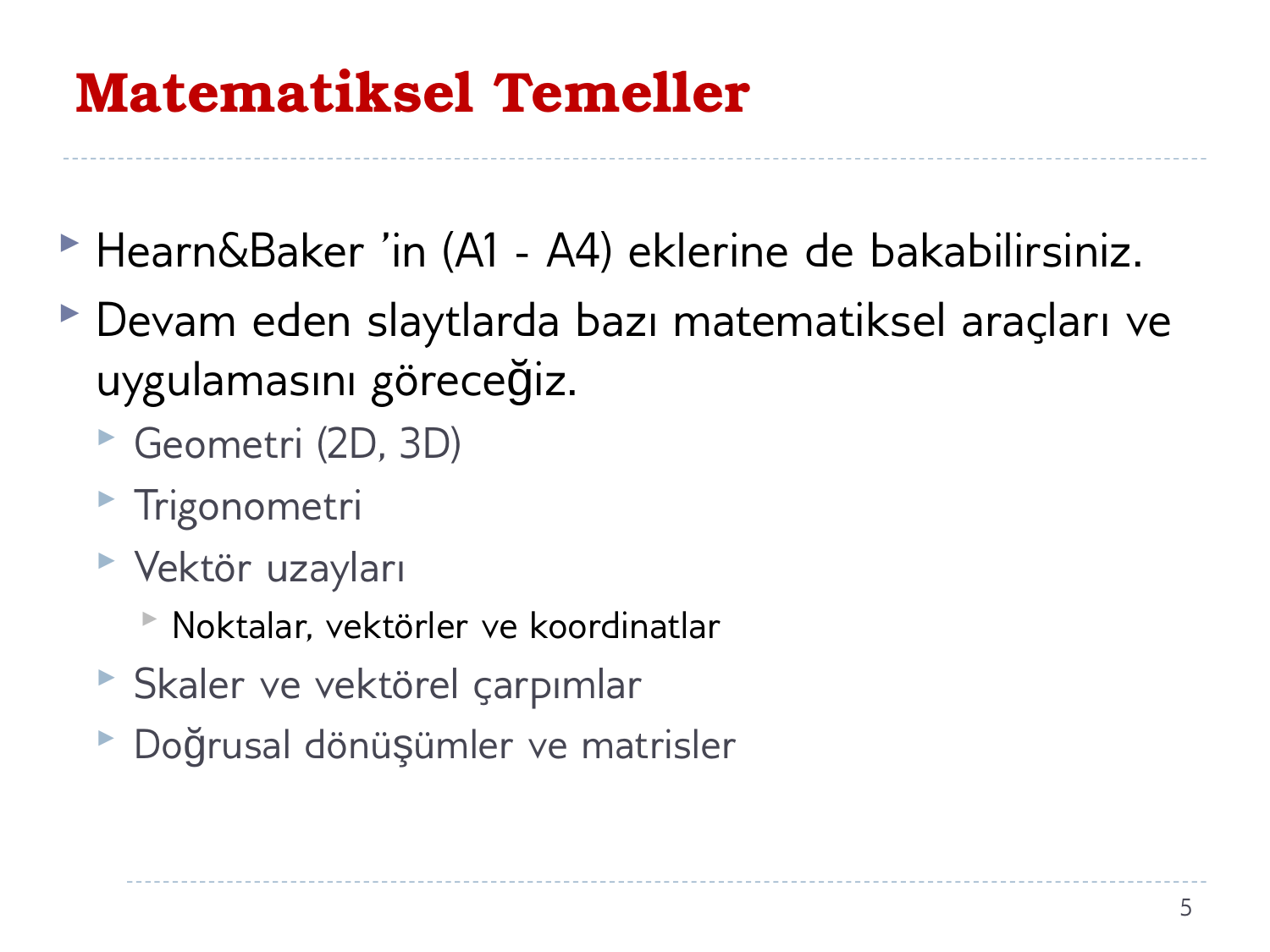

# Matematiksel Temeller
Hearn&Baker ’in (A1 - A4) eklerine de bakabilirsiniz.
Devam eden slaytlarda bazı matematiksel araçları ve uygulamasını göreceğiz.
Geometri (2D, 3D)
Trigonometri
Vektör uzayları
Noktalar, vektörler ve koordinatlar
Skaler ve vektörel çarpımlar
Doğrusal dönüşümler ve matrisler
5